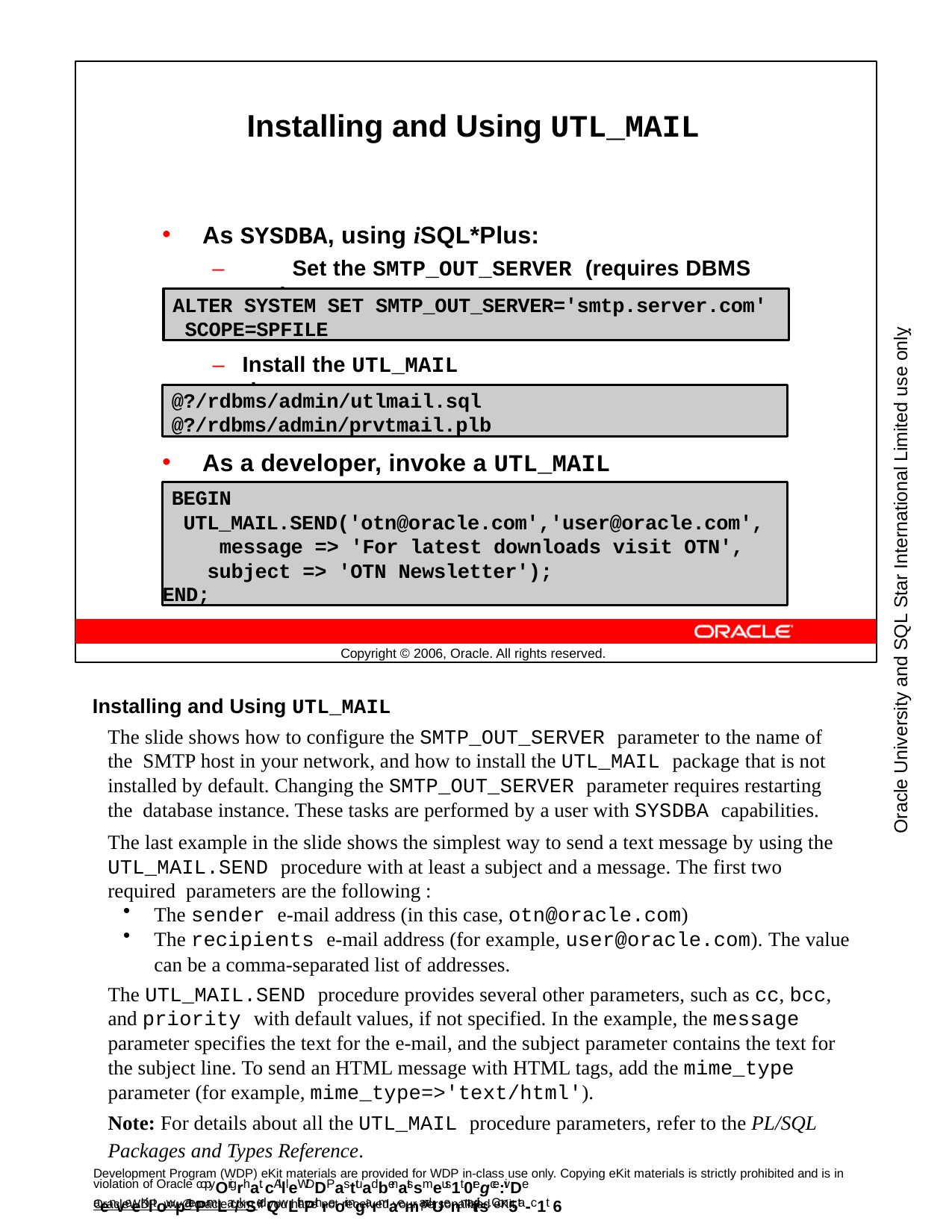

Installing and Using UTL_MAIL
As SYSDBA, using iSQL*Plus:
–	Set the SMTP_OUT_SERVER (requires DBMS restart).
ALTER SYSTEM SET SMTP_OUT_SERVER='smtp.server.com'  SCOPE=SPFILE
Oracle University and SQL Star International Limited use onlyฺ
–	Install the UTL_MAIL package.
@?/rdbms/admin/utlmail.sql  @?/rdbms/admin/prvtmail.plb
As a developer, invoke a UTL_MAIL procedure:
BEGIN
UTL_MAIL.SEND('otn@oracle.com','user@oracle.com',  message => 'For latest downloads visit OTN',  subject => 'OTN Newsletter');
END;
Copyright © 2006, Oracle. All rights reserved.
Installing and Using UTL_MAIL
The slide shows how to configure the SMTP_OUT_SERVER parameter to the name of the  SMTP host in your network, and how to install the UTL_MAIL package that is not  installed by default. Changing the SMTP_OUT_SERVER parameter requires restarting the  database instance. These tasks are performed by a user with SYSDBA capabilities.
The last example in the slide shows the simplest way to send a text message by using the  UTL_MAIL.SEND procedure with at least a subject and a message. The first two required  parameters are the following :
The sender e-mail address (in this case, otn@oracle.com)
The recipients e-mail address (for example, user@oracle.com). The value
can be a comma-separated list of addresses.
The UTL_MAIL.SEND procedure provides several other parameters, such as cc, bcc,  and priority with default values, if not specified. In the example, the message  parameter specifies the text for the e-mail, and the subject parameter contains the text for  the subject line. To send an HTML message with HTML tags, add the mime_type  parameter (for example, mime_type=>'text/html').
Note: For details about all the UTL_MAIL procedure parameters, refer to the PL/SQL
Packages and Types Reference.
Development Program (WDP) eKit materials are provided for WDP in-class use only. Copying eKit materials is strictly prohibited and is in
violation of Oracle copyOrigrhat. cAllleWDDPasttuadbenatssmeus1t 0regce:ivDe aenveeKiltowpatePrmLar/kSedQwLithPthreoir ngarmaemandUenmaitils. Con5ta-c1t 6
OracleWDP_ww@oracle.com if you have not received your personalized eKit.